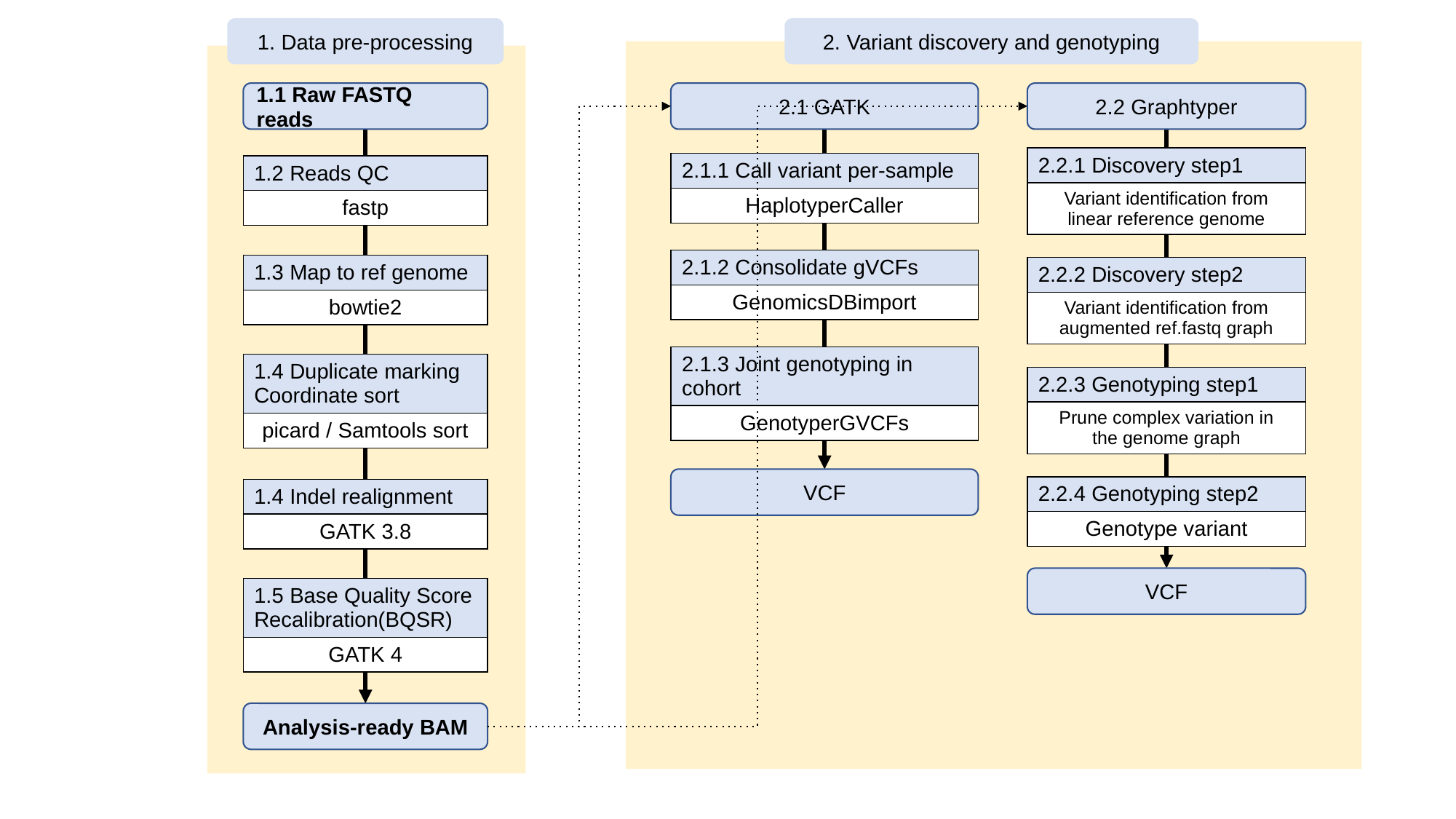

1. Data pre-processing
2. Variant discovery and genotyping

1.1 Raw FASTQ reads
2.1 GATK
2.2 Graphtyper
| 2.2.1 Discovery step1 |
| --- |
| Variant identification from linear reference genome |
| 2.1.1 Call variant per-sample |
| --- |
| HaplotyperCaller |
| 1.2 Reads QC |
| --- |
| fastp |
| 2.1.2 Consolidate gVCFs |
| --- |
| GenomicsDBimport |
| 1.3 Map to ref genome |
| --- |
| bowtie2 |
| 2.2.2 Discovery step2 |
| --- |
| Variant identification from augmented ref.fastq graph |
| 2.1.3 Joint genotyping in cohort |
| --- |
| GenotyperGVCFs |
| 1.4 Duplicate marking Coordinate sort |
| --- |
| picard / Samtools sort |
| 2.2.3 Genotyping step1 |
| --- |
| Prune complex variation in the genome graph |
VCF
| 2.2.4 Genotyping step2 |
| --- |
| Genotype variant |
| 1.4 Indel realignment |
| --- |
| GATK 3.8 |
VCF
| 1.5 Base Quality Score Recalibration(BQSR) |
| --- |
| GATK 4 |
Analysis-ready BAM